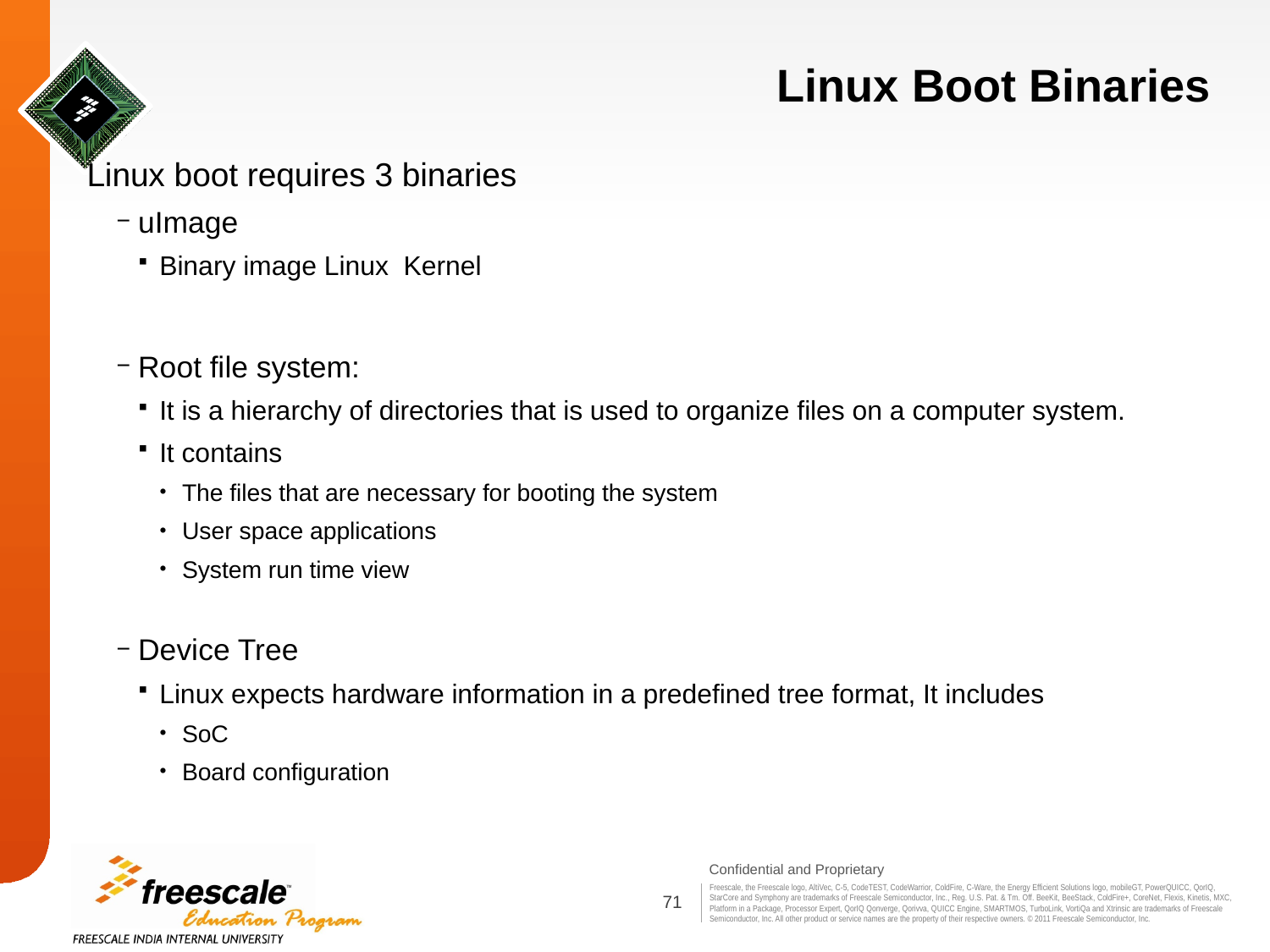

# Linux Boot Binaries
Linux boot requires 3 binaries
uImage
Binary image Linux  Kernel

Root file system:
It is a hierarchy of directories that is used to organize files on a computer system.
It contains
The files that are necessary for booting the system
User space applications
System run time view

Device Tree
Linux expects hardware information in a predefined tree format, It includes
SoC
Board configuration